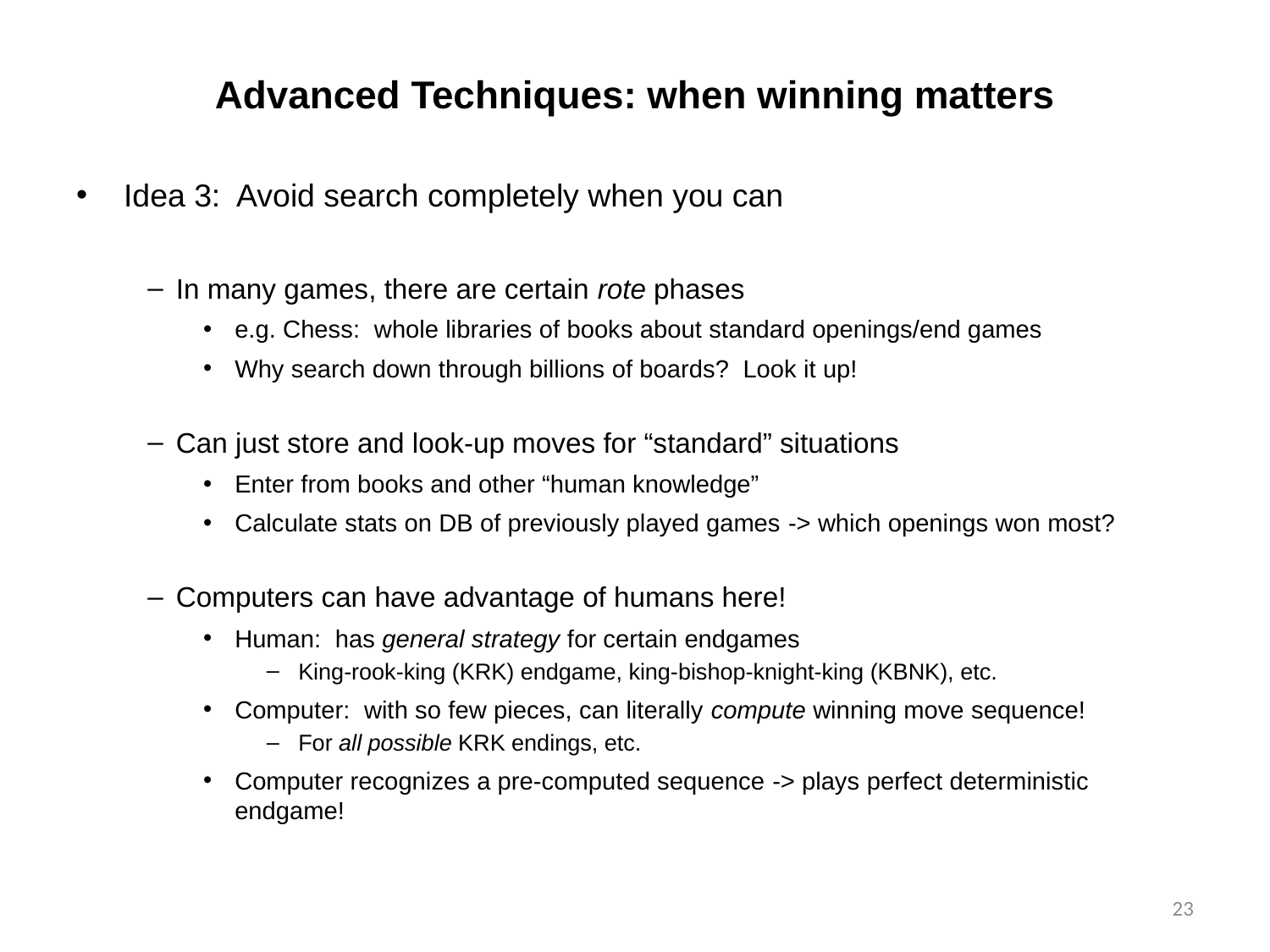

Advanced Techniques: when winning matters
Idea 3:  Avoid search completely when you can

In many games, there are certain rote phases
e.g. Chess:  whole libraries of books about standard openings/end games
Why search down through billions of boards?  Look it up!

Can just store and look-up moves for “standard” situations
Enter from books and other “human knowledge”
Calculate stats on DB of previously played games -> which openings won most?

Computers can have advantage of humans here!
Human:  has general strategy for certain endgames
King-rook-king (KRK) endgame, king-bishop-knight-king (KBNK), etc.
Computer:  with so few pieces, can literally compute winning move sequence!
For all possible KRK endings, etc.
Computer recognizes a pre-computed sequence -> plays perfect deterministic endgame!
23